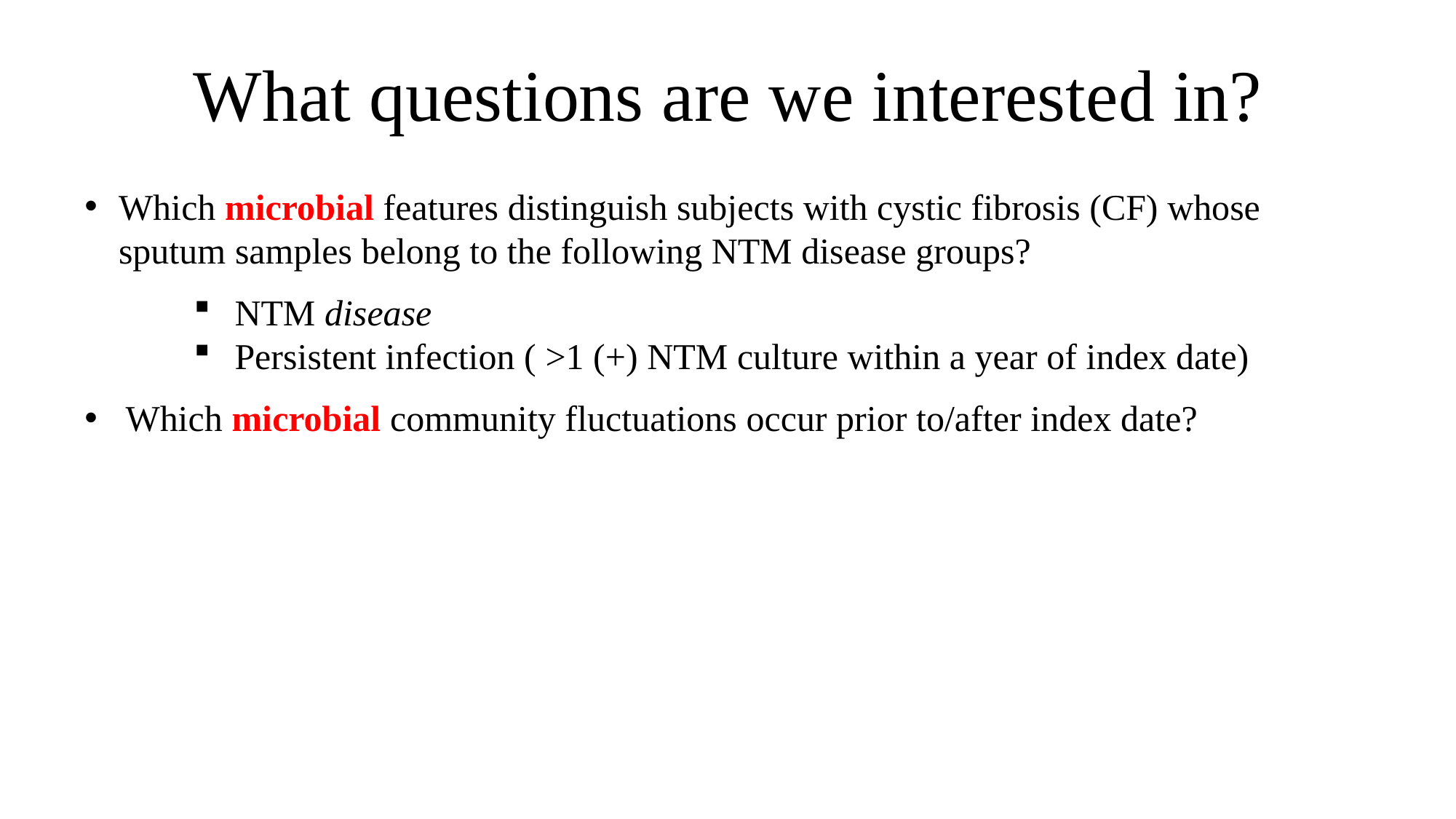

# What questions are we interested in?
Which microbial features distinguish subjects with cystic fibrosis (CF) whose sputum samples belong to the following NTM disease groups?
NTM disease
Persistent infection ( >1 (+) NTM culture within a year of index date)
Which microbial community fluctuations occur prior to/after index date?